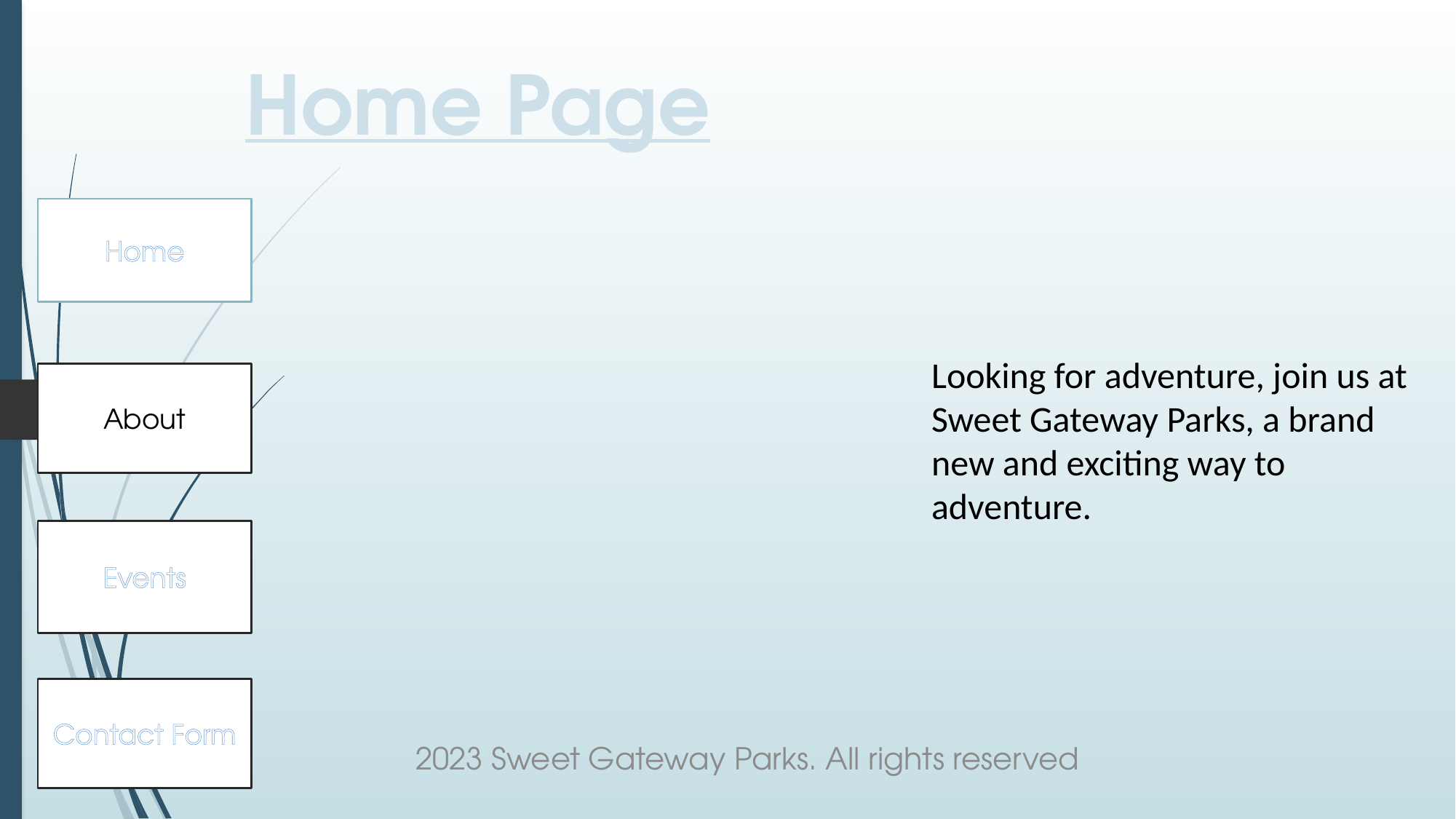

Home Page
Home
Looking for adventure, join us at  Sweet Gateway Parks, a brand new and exciting way to adventure.
About

Events
Contact Form
2023 Sweet Gateway Parks. All rights reserved